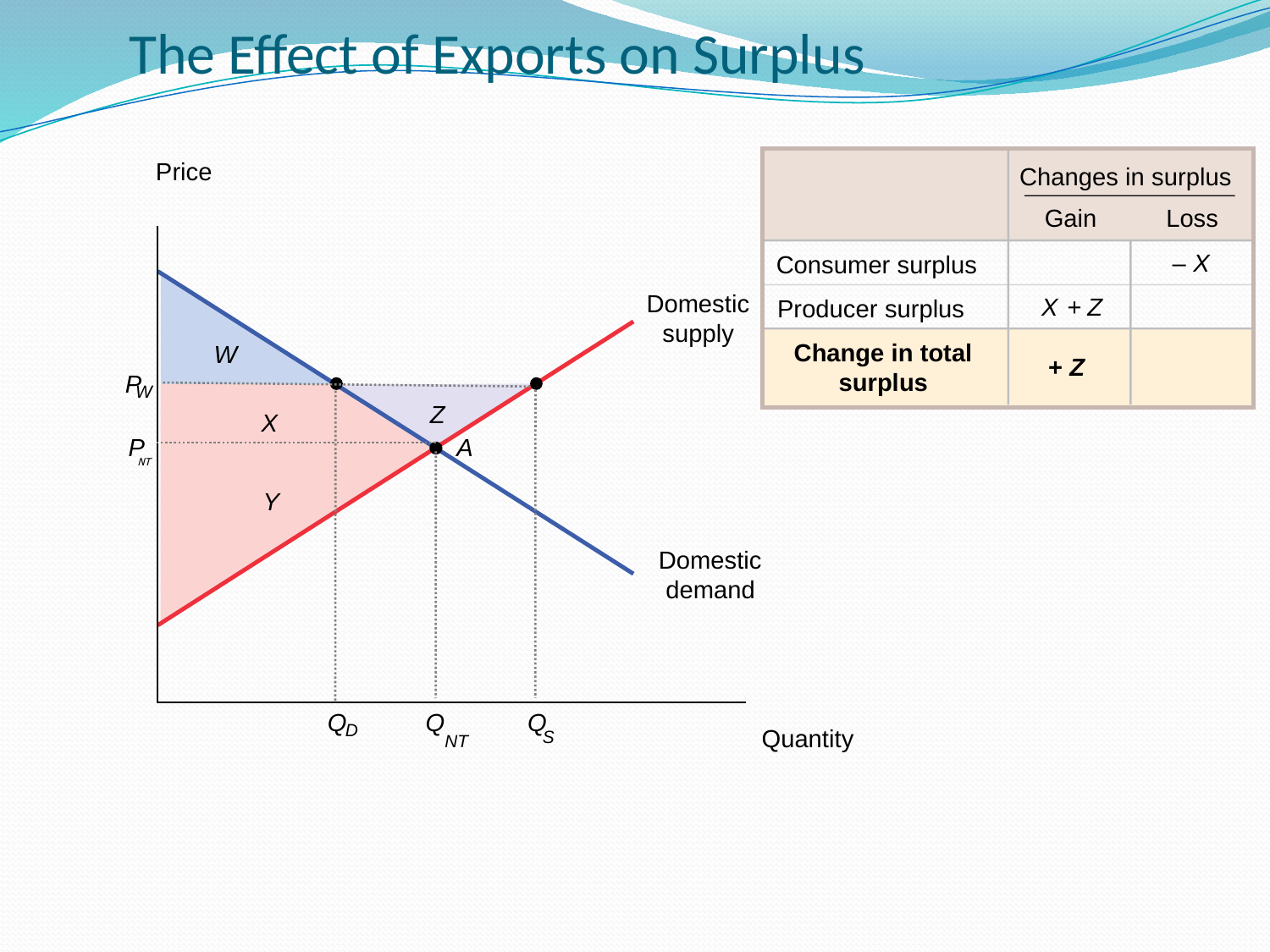

# The Effect of Exports on Surplus

Price
Changes in surplus

Gain
Loss

–
X
Consumer surplus

Domestic supply
X
  +
Z
Producer surplus

Change in total surplus
W
+ Z
P

W

Z
X
P
A

NT

Y
Domestic demand
Q
Q
Q
D
Quantity
S
NT